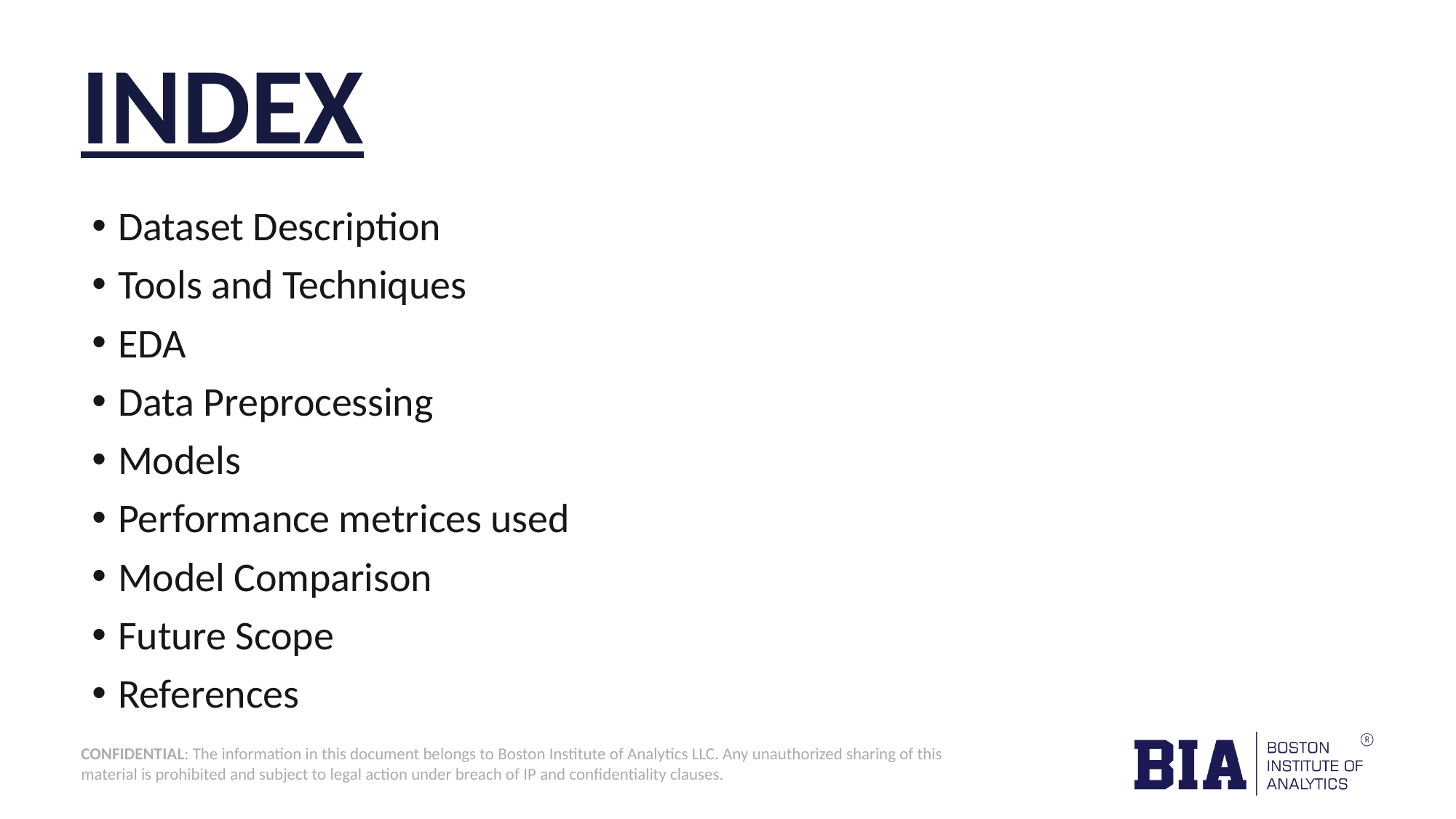

# INDEX
Dataset Description
Tools and Techniques
EDA
Data Preprocessing
Models
Performance metrices used
Model Comparison
Future Scope
References